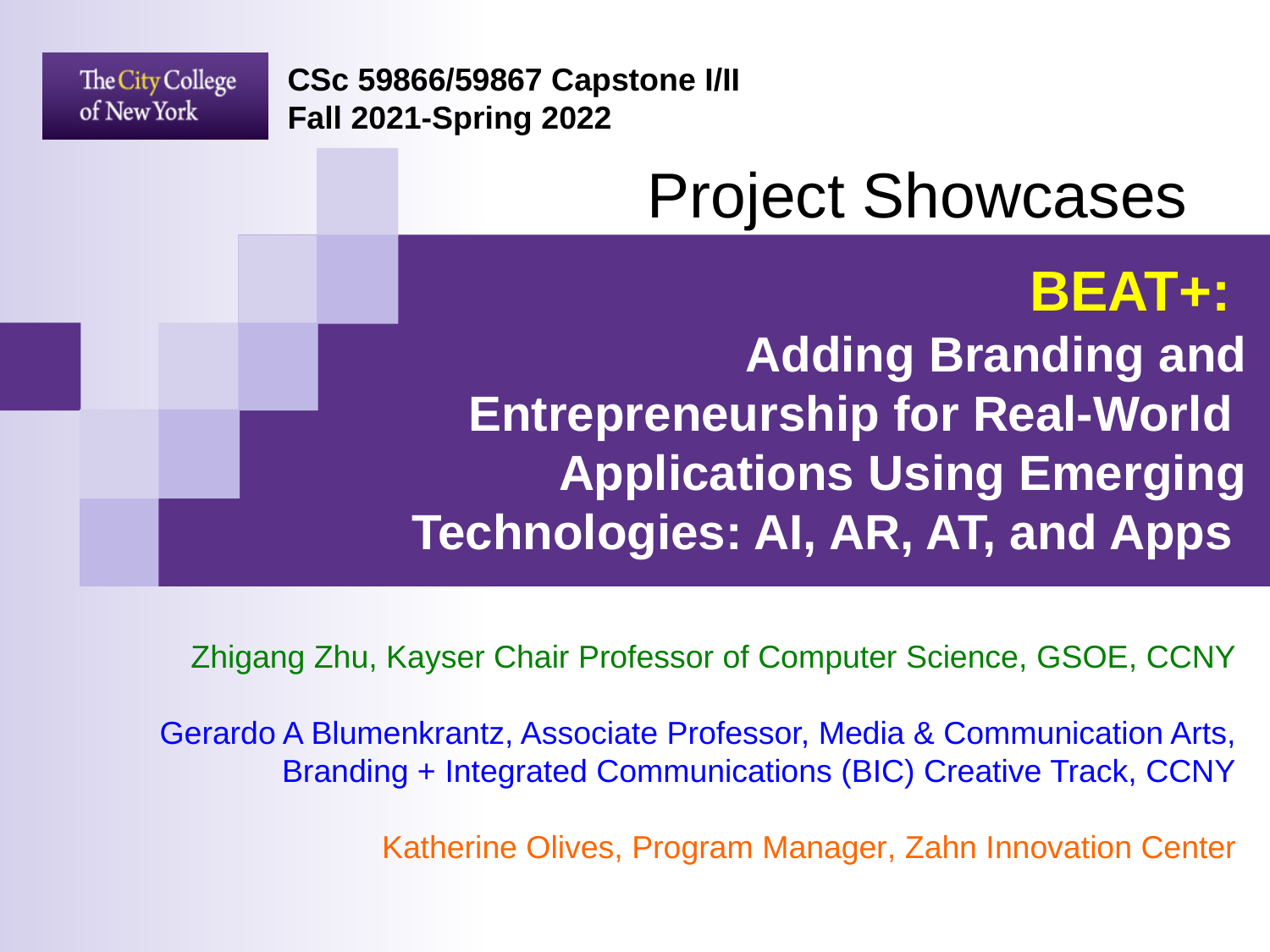

CSc 59866/59867 Capstone I/II Fall 2021-Spring 2022
Project Showcases
# BEAT+: Adding Branding and Entrepreneurship for Real-World  Applications Using Emerging Technologies: AI, AR, AT, and Apps

Zhigang Zhu, Kayser Chair Professor of Computer Science, GSOE, CCNY
Gerardo A Blumenkrantz, Associate Professor, Media & Communication Arts, Branding + Integrated Communications (BIC) Creative Track, CCNY
Katherine Olives, Program Manager, Zahn Innovation Center